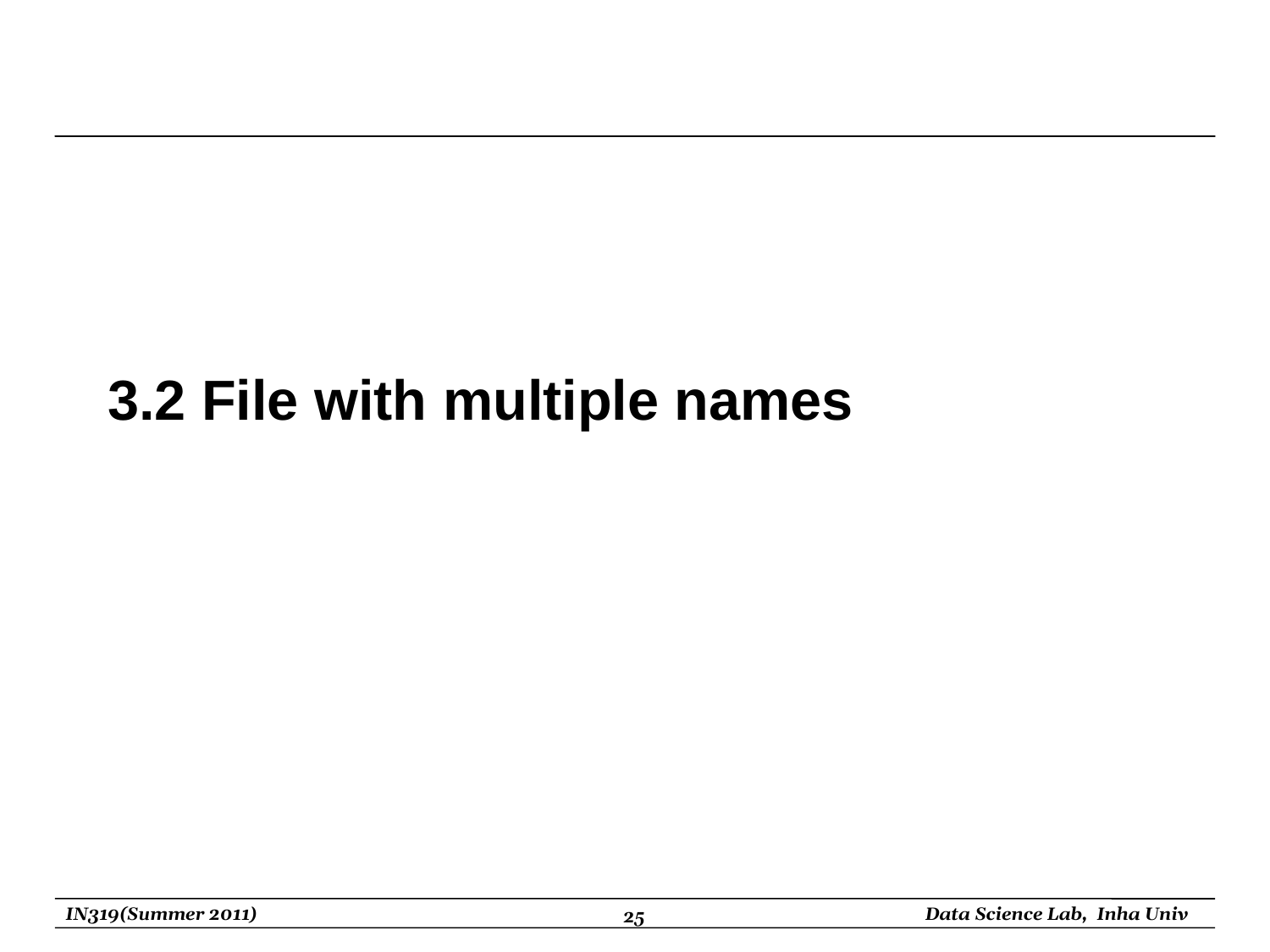

# 3.2 File with multiple names

25